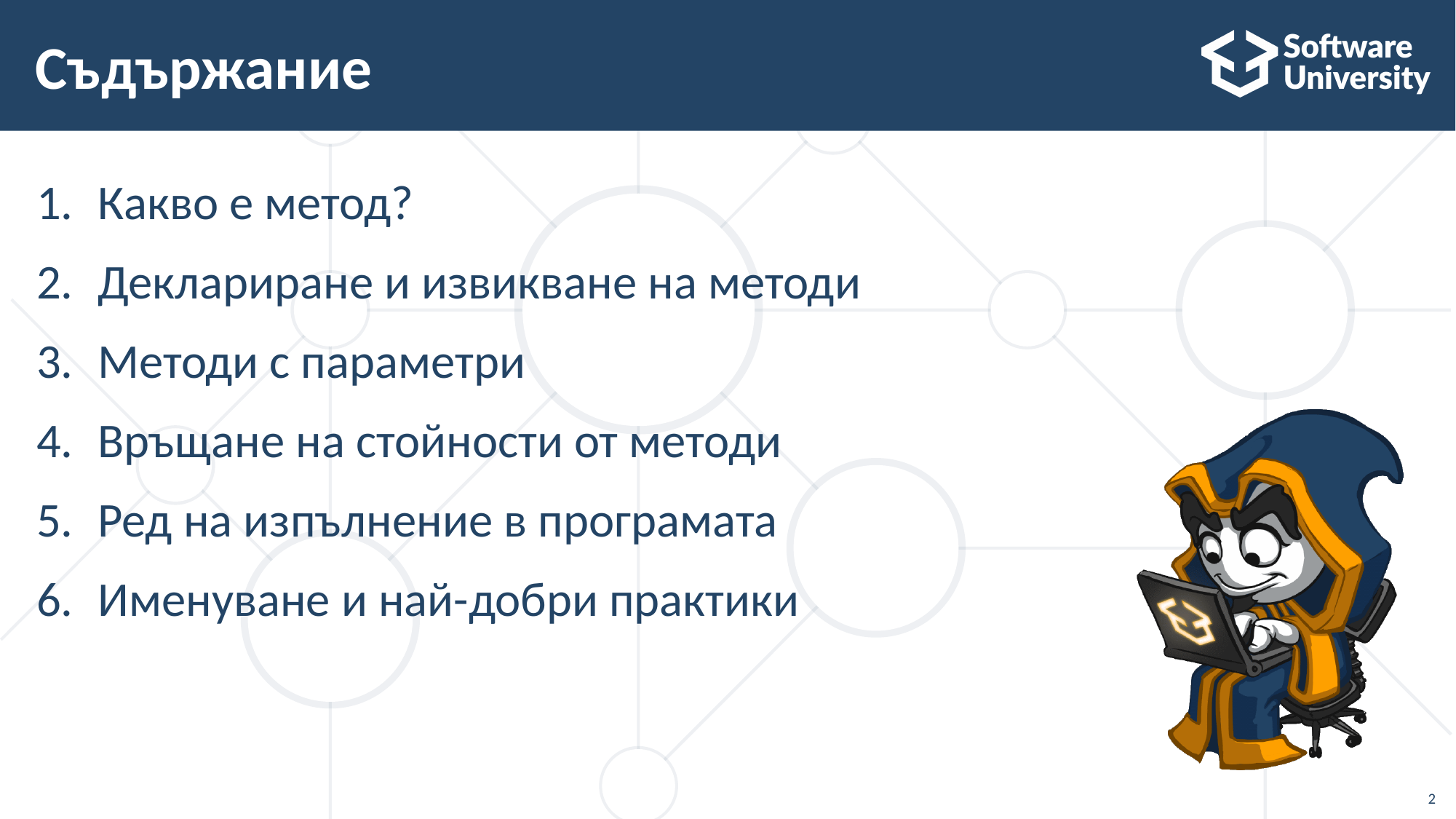

# Съдържание
Какво е метод?
Деклариране и извикване на методи
Методи с параметри
Връщане на стойности от методи
Ред на изпълнение в програмата
Именуване и най-добри практики
2